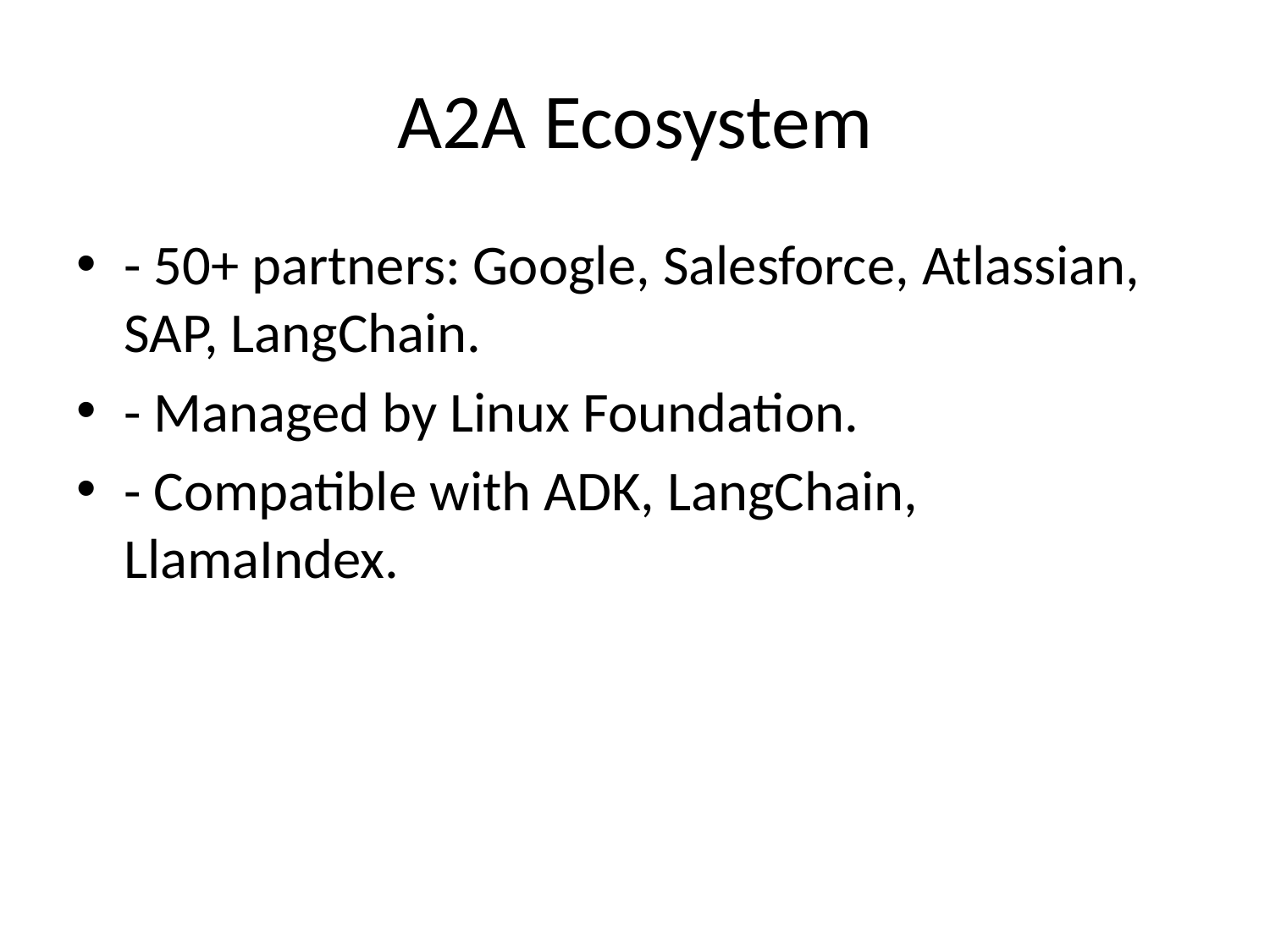

# A2A Ecosystem
- 50+ partners: Google, Salesforce, Atlassian, SAP, LangChain.
- Managed by Linux Foundation.
- Compatible with ADK, LangChain, LlamaIndex.